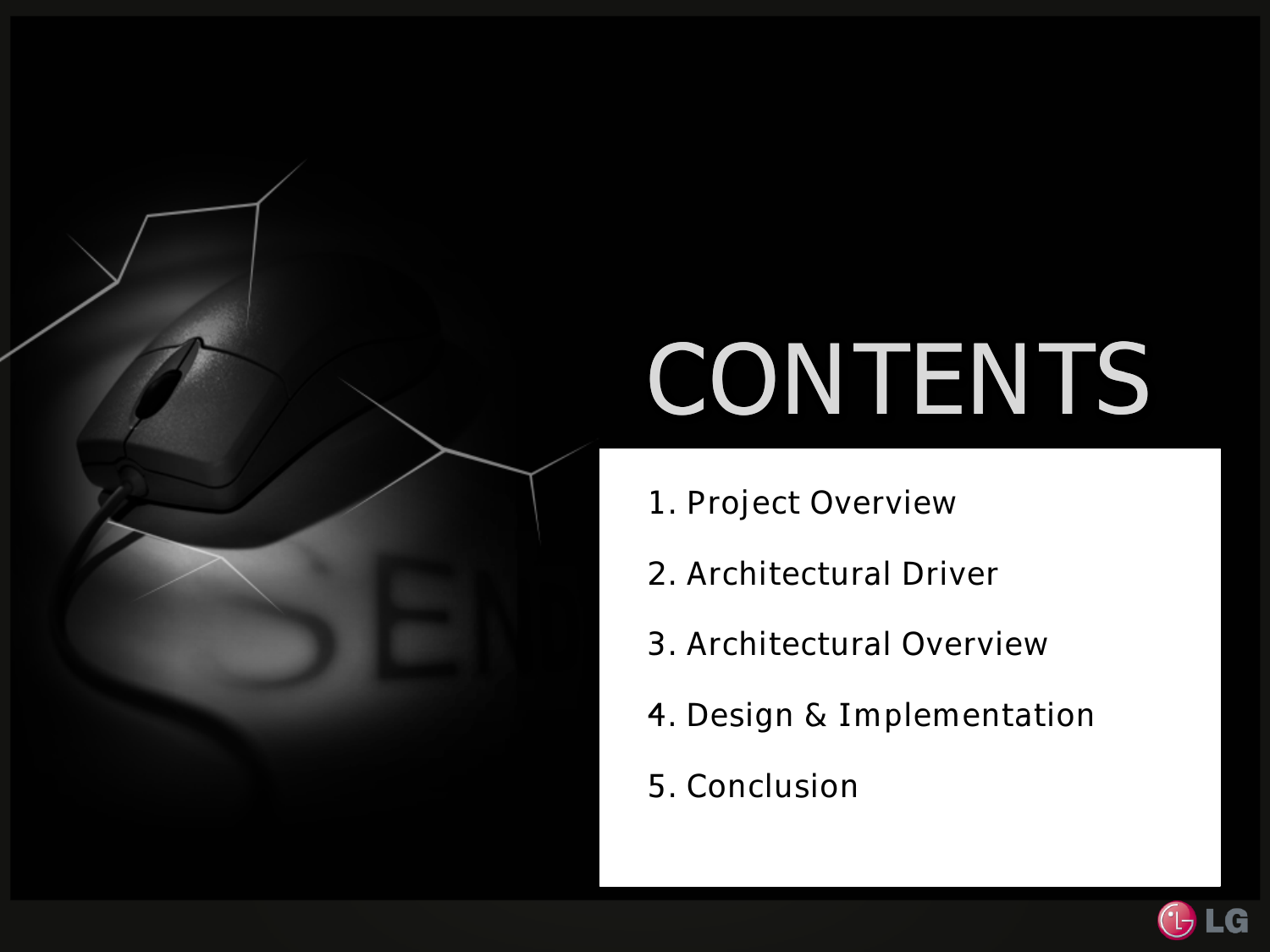

CONTENTS

1. Project Overview
2. Architectural Driver
3. Architectural Overview
4. Design & Implementation
5. Conclusion